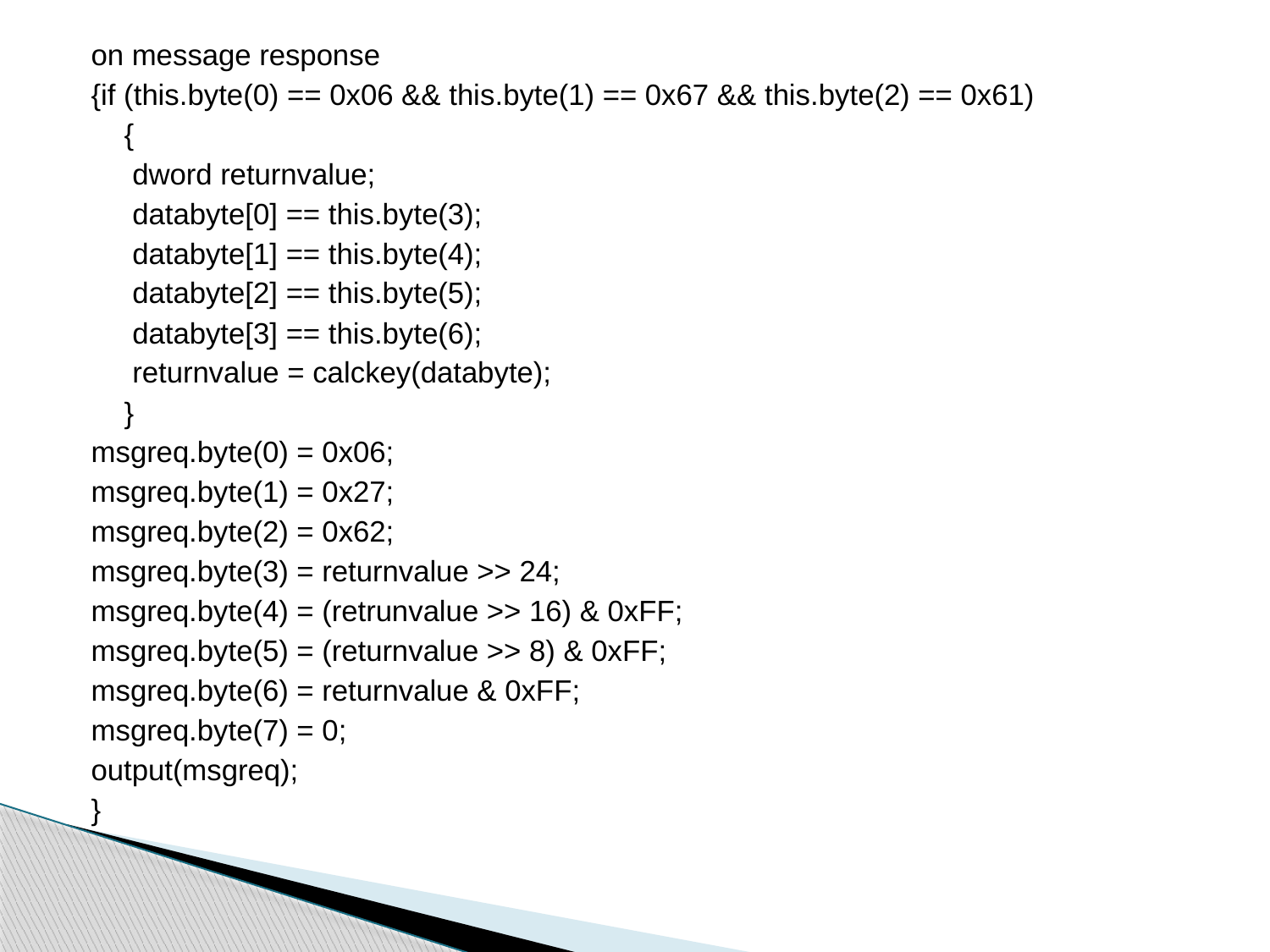

on message response
{if (this.byte(0) == 0x06 && this.byte(1) == 0x67 && this.byte(2) == 0x61)
    {
     dword returnvalue;
     databyte[0] == this.byte(3);
     databyte[1] == this.byte(4);
     databyte[2] == this.byte(5);
     databyte[3] == this.byte(6);
     returnvalue = calckey(databyte);
    }
msgreq.byte(0) = 0x06;
msgreq.byte(1) = 0x27;
msgreq.byte(2) = 0x62;
msgreq.byte(3) = returnvalue >> 24;
msgreq.byte(4) = (retrunvalue >> 16) & 0xFF;
msgreq.byte(5) = (returnvalue >> 8) & 0xFF;
msgreq.byte(6) = returnvalue & 0xFF;
msgreq.byte(7) = 0;
output(msgreq);
}